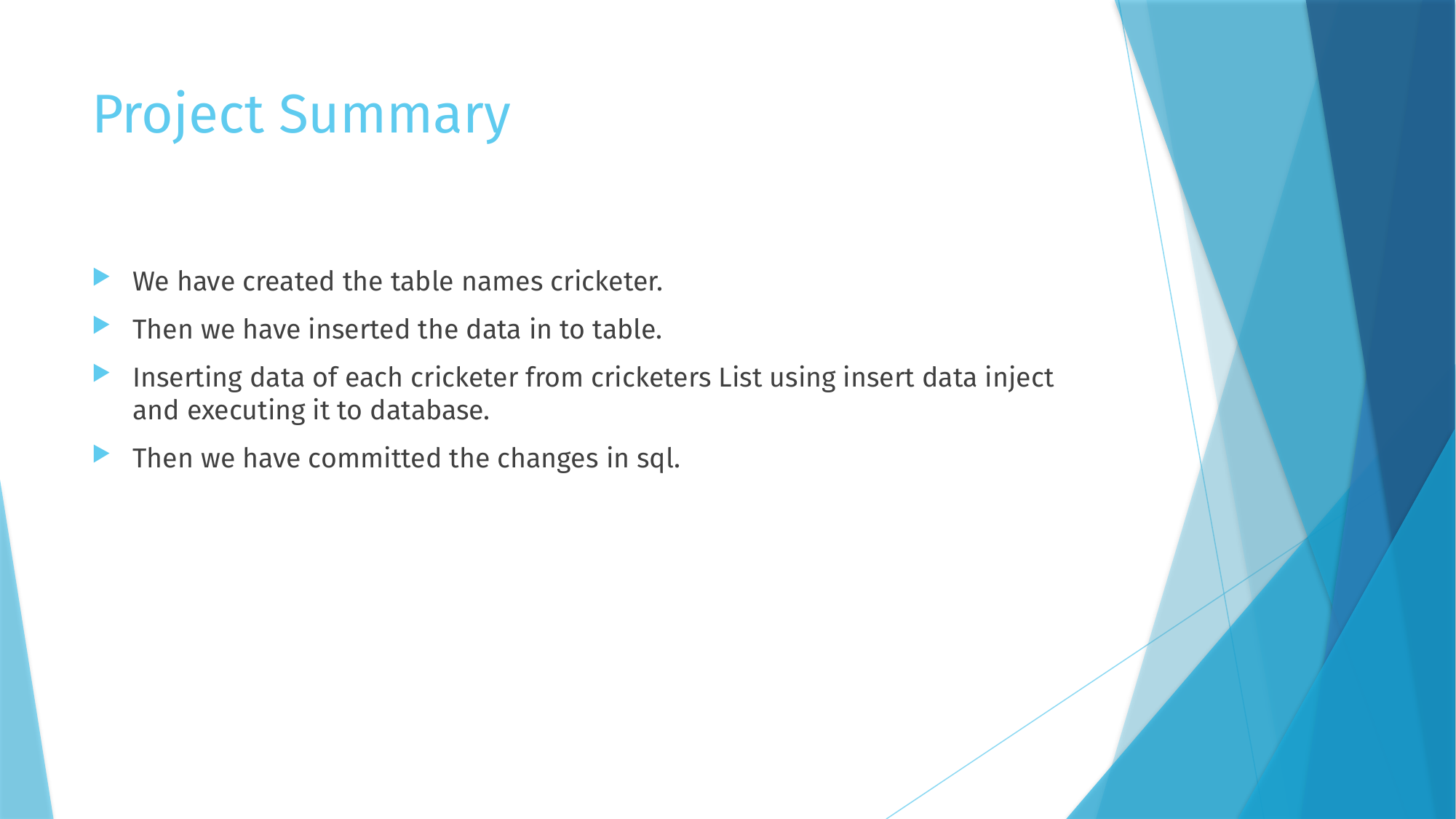

# Project Summary
We have created the table names cricketer.
Then we have inserted the data in to table.
Inserting data of each cricketer from cricketers List using insert data inject and executing it to database.
Then we have committed the changes in sql.